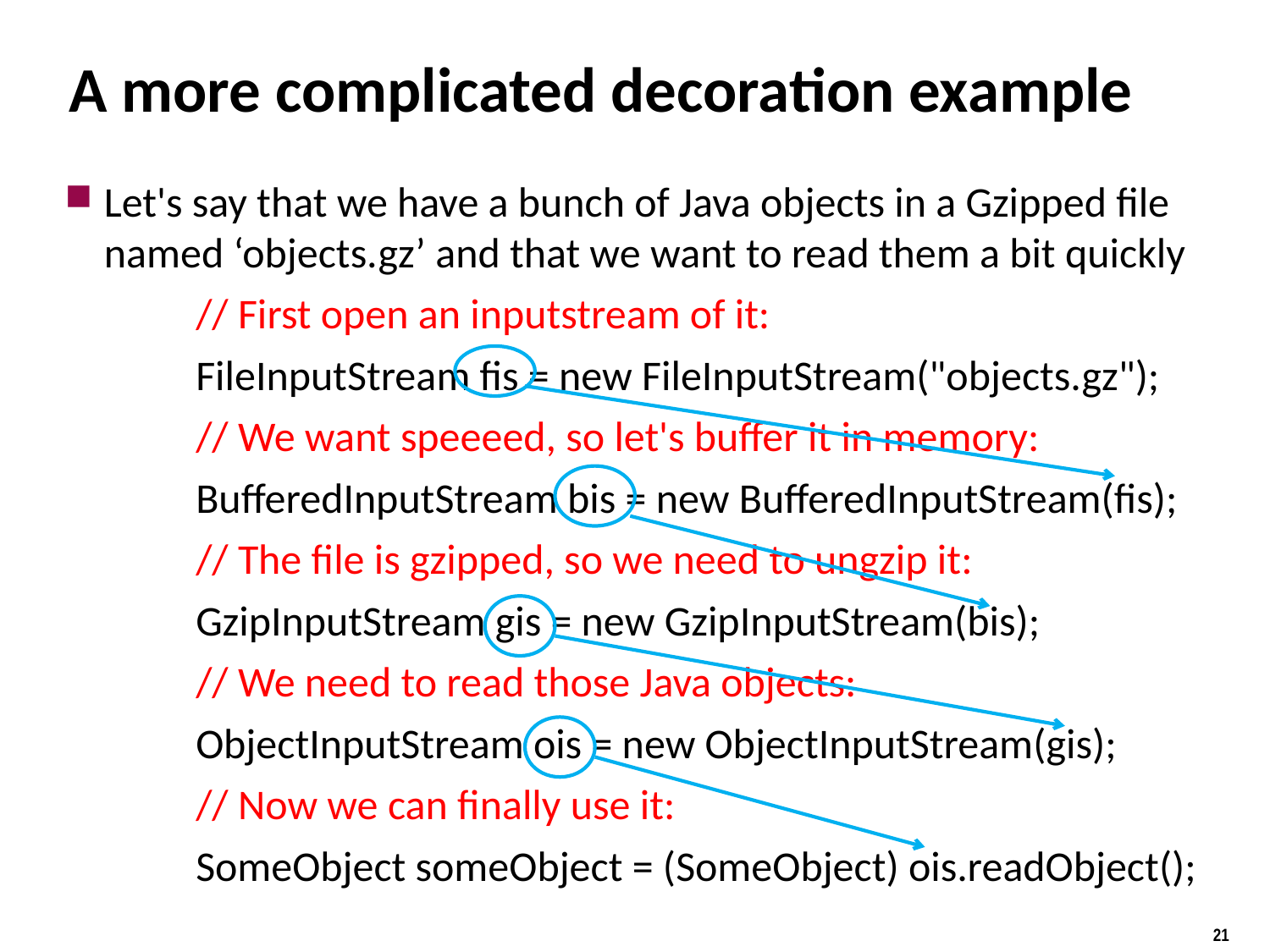

# A more complicated decoration example
Let's say that we have a bunch of Java objects in a Gzipped file named ‘objects.gz’ and that we want to read them a bit quickly
  	// First open an inputstream of it:
	FileInputStream fis = new FileInputStream("objects.gz");
	// We want speeeed, so let's buffer it in memory:
	BufferedInputStream bis = new BufferedInputStream(fis);
	// The file is gzipped, so we need to ungzip it:
	GzipInputStream gis = new GzipInputStream(bis);
	// We need to read those Java objects:
	ObjectInputStream ois = new ObjectInputStream(gis);
	// Now we can finally use it:
	SomeObject someObject = (SomeObject) ois.readObject();